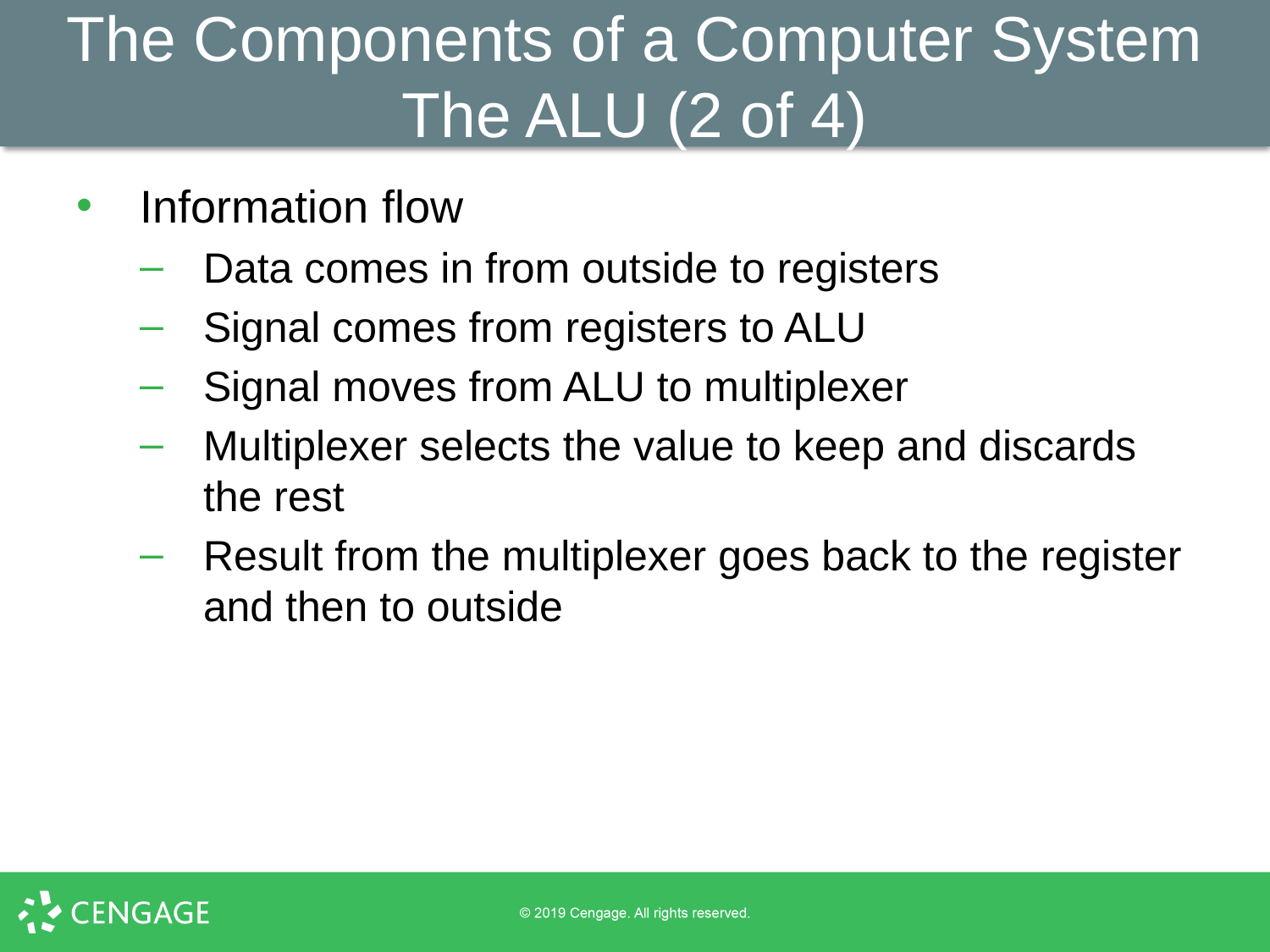

# The Components of a Computer System The ALU (2 of 4)
Information flow
Data comes in from outside to registers
Signal comes from registers to ALU
Signal moves from ALU to multiplexer
Multiplexer selects the value to keep and discards the rest
Result from the multiplexer goes back to the register and then to outside